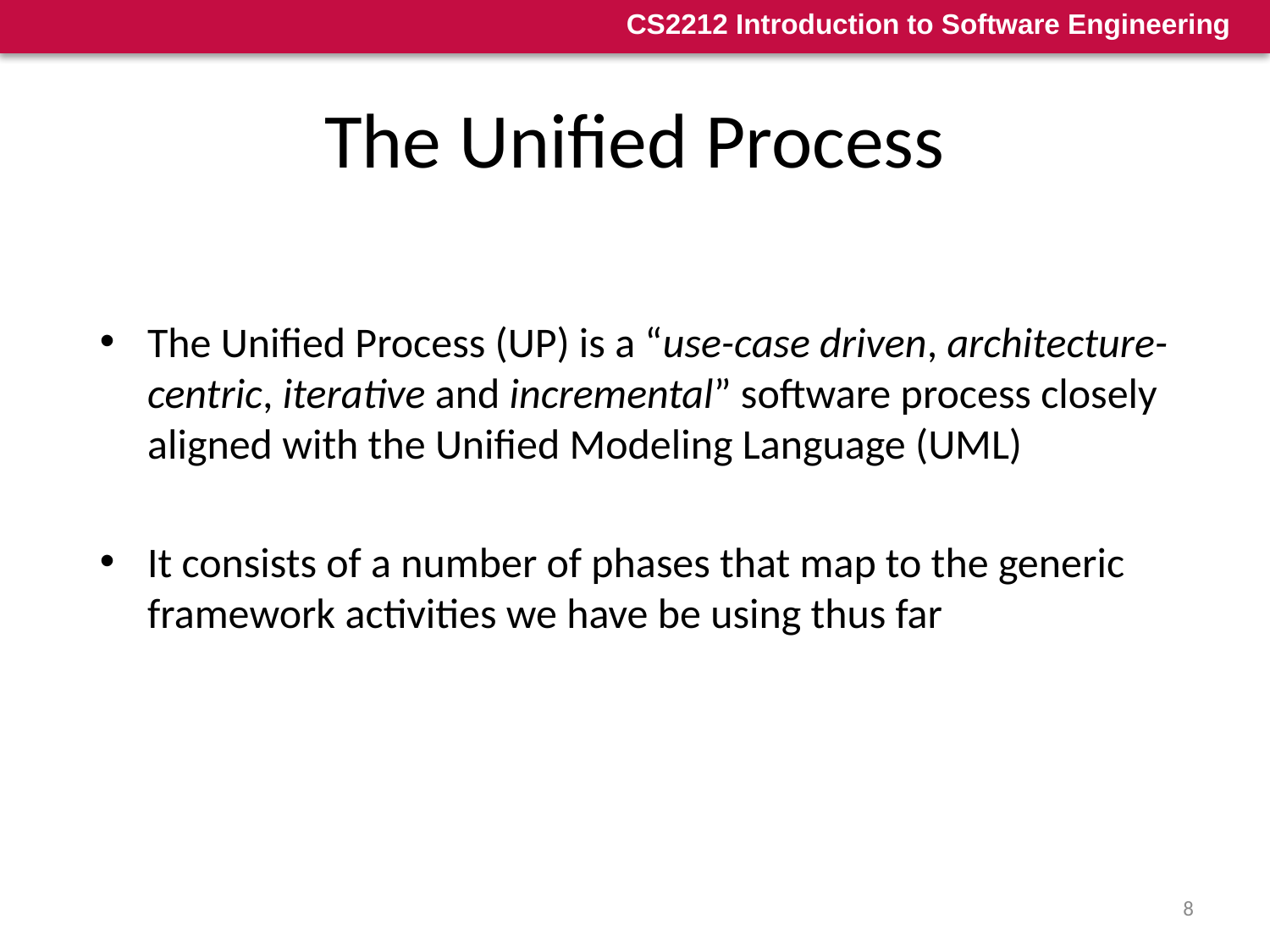

# The Unified Process
The Unified Process (UP) is a “use-case driven, architecture-centric, iterative and incremental” software process closely aligned with the Unified Modeling Language (UML)

It consists of a number of phases that map to the generic framework activities we have be using thus far
8